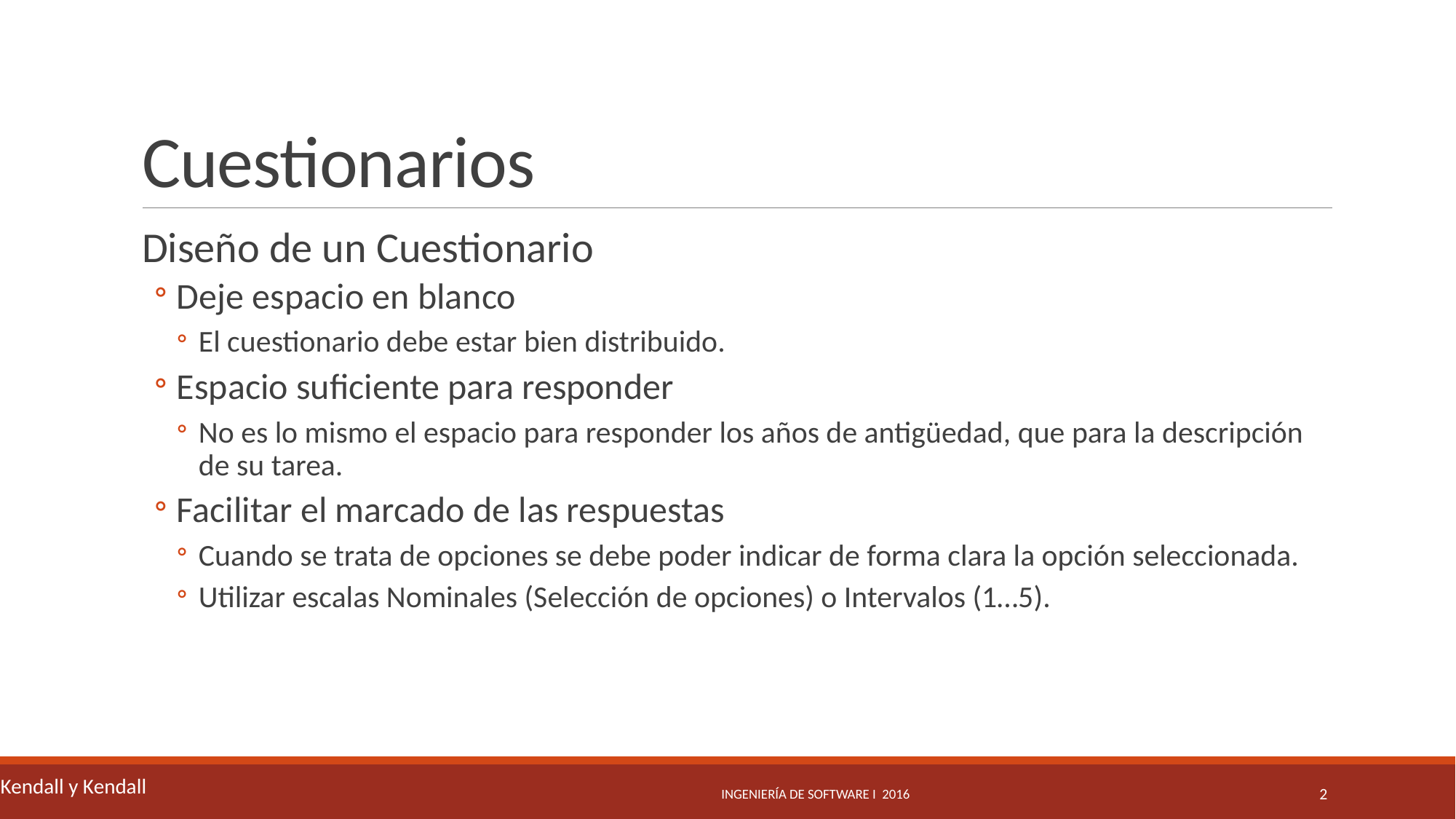

Ingeniería de Software I  2013
# Cuestionarios
Diseño de un Cuestionario
Deje espacio en blanco
El cuestionario debe estar bien distribuido.
Espacio suficiente para responder
No es lo mismo el espacio para responder los años de antigüedad, que para la descripción de su tarea.
Facilitar el marcado de las respuestas
Cuando se trata de opciones se debe poder indicar de forma clara la opción seleccionada.
Utilizar escalas Nominales (Selección de opciones) o Intervalos (1…5).
Kendall y Kendall
2
Ingeniería de Software I  2016